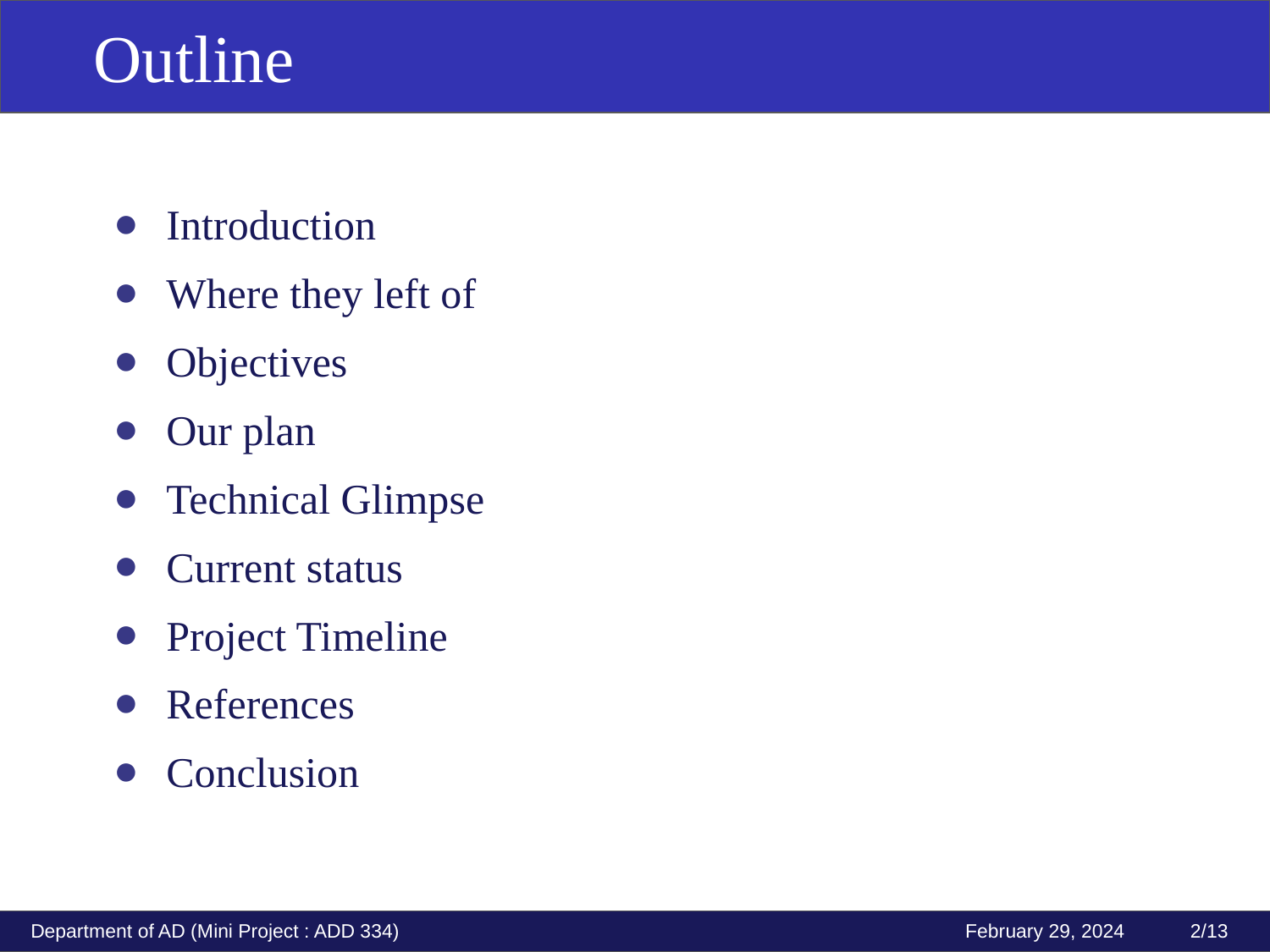

Outline
Outline
Introduction
Where they left of
Objectives
Our plan
Technical Glimpse
Current status
Project Timeline
References
Conclusion
Department of AD (Mini Project : ADD 334)
 February 29, 2024            2/13